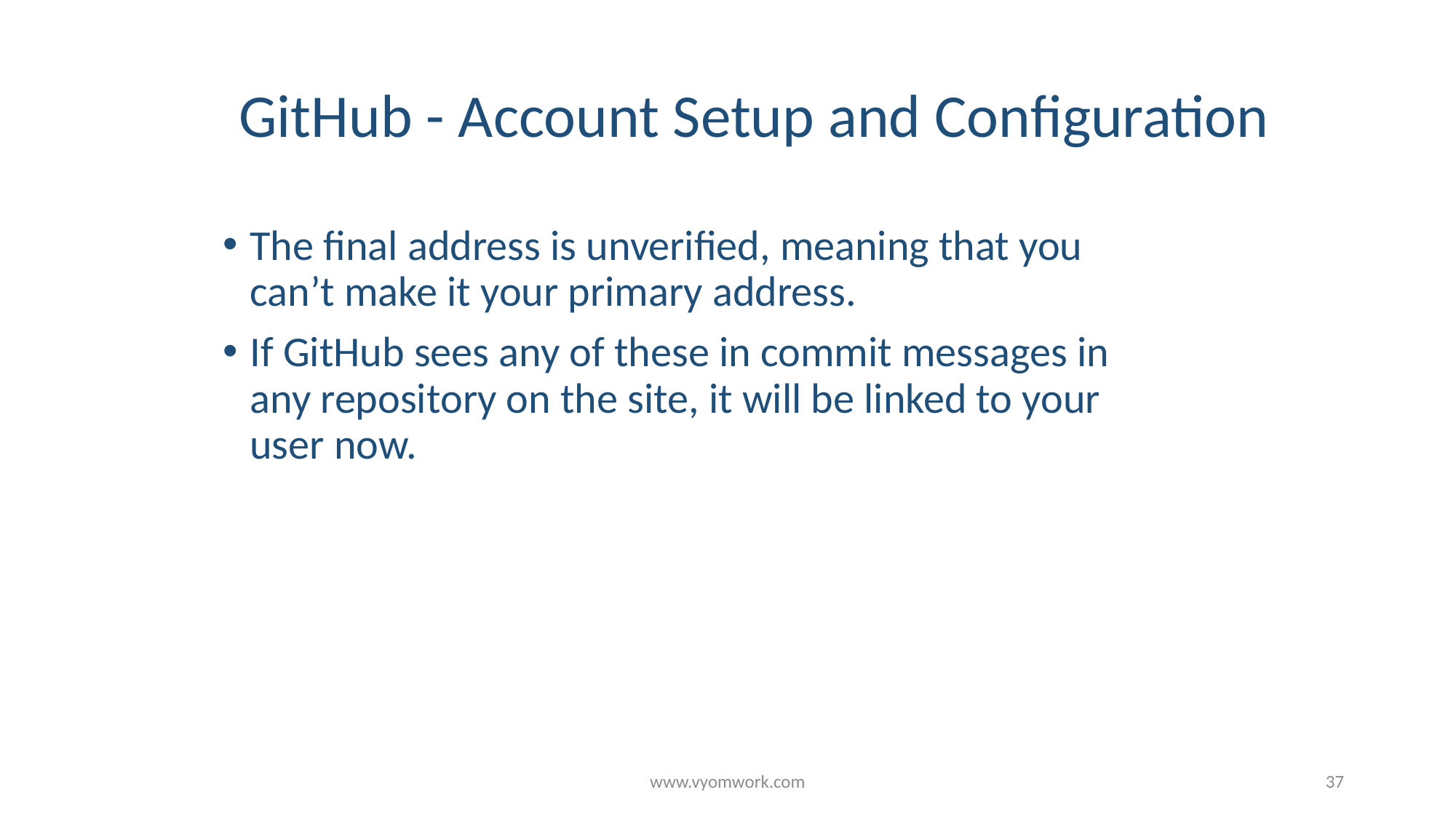

# GitHub - Account Setup and Configuration
The final address is unverified, meaning that you can’t make it your primary address.
If GitHub sees any of these in commit messages in any repository on the site, it will be linked to your user now.
www.vyomwork.com
37